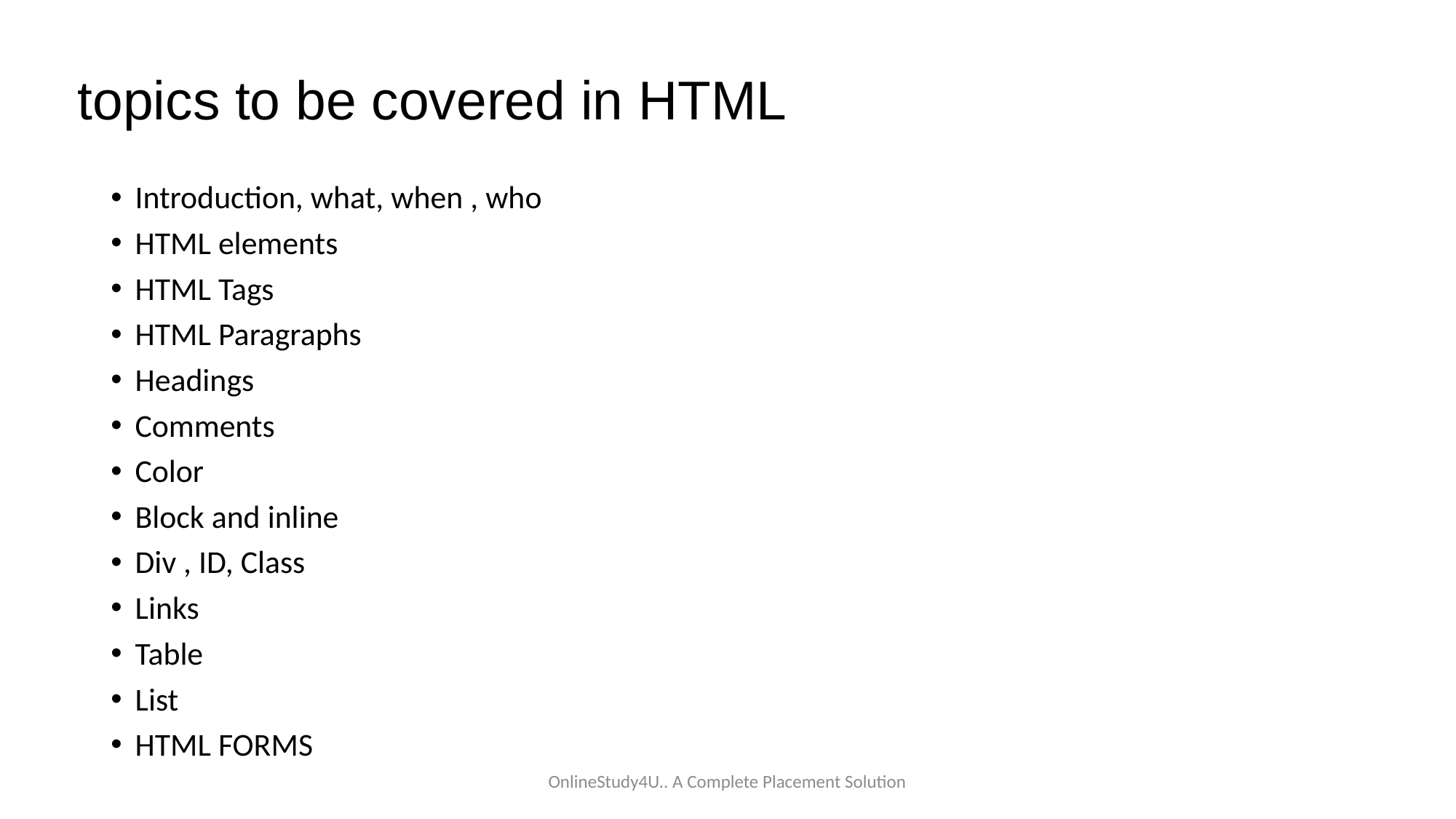

# topics to be covered in HTML
Introduction, what, when , who
HTML elements
HTML Tags
HTML Paragraphs
Headings
Comments
Color
Block and inline
Div , ID, Class
Links
Table
List
HTML FORMS

OnlineStudy4U.. A Complete Placement Solution